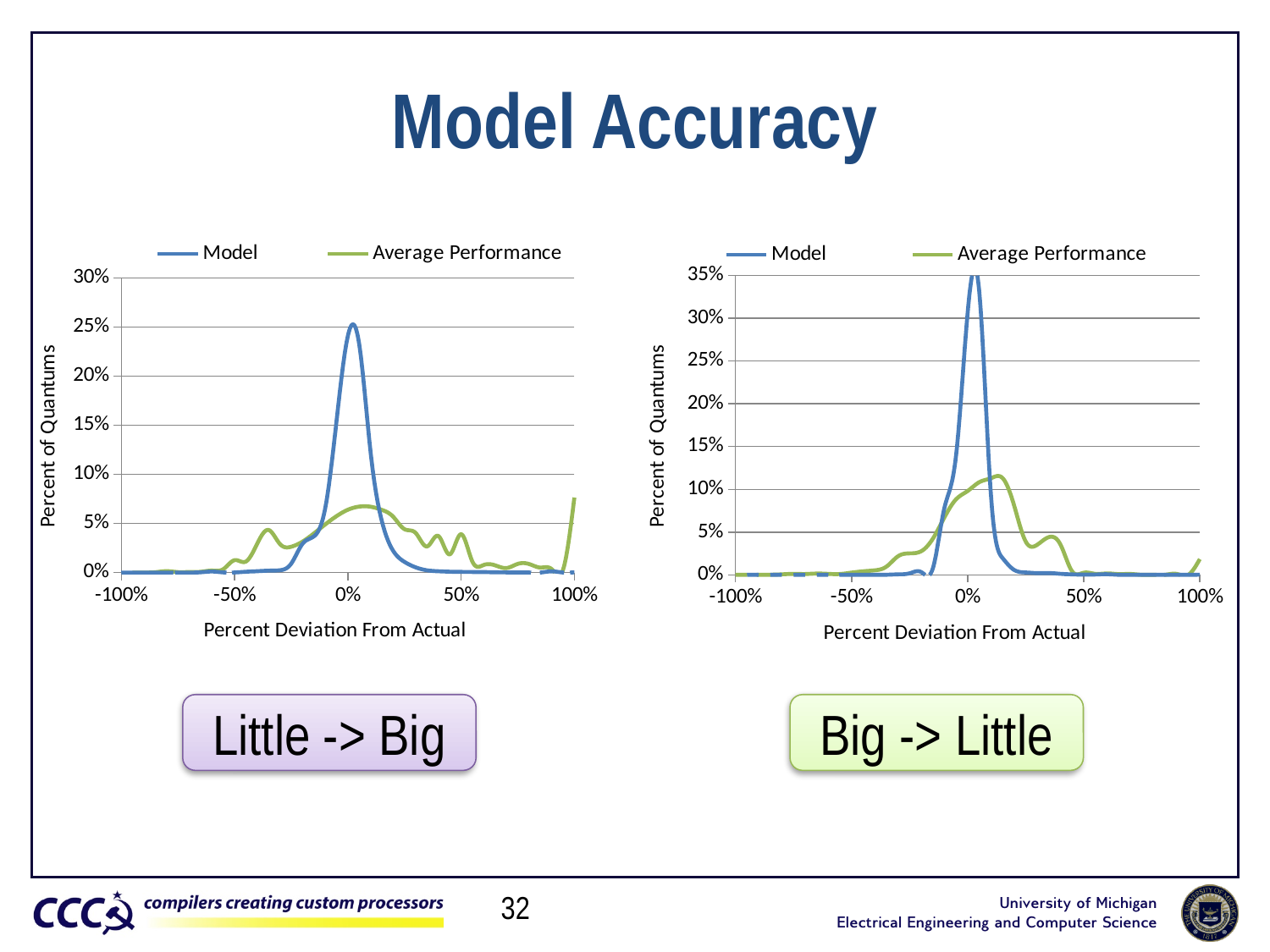

# Model Accuracy

### Chart

| Category | Model | Average Performance |
|---|---|---|

### Chart

| Category | Model | Average Performance |
|---|---|---|
Little -> Big
Big -> Little